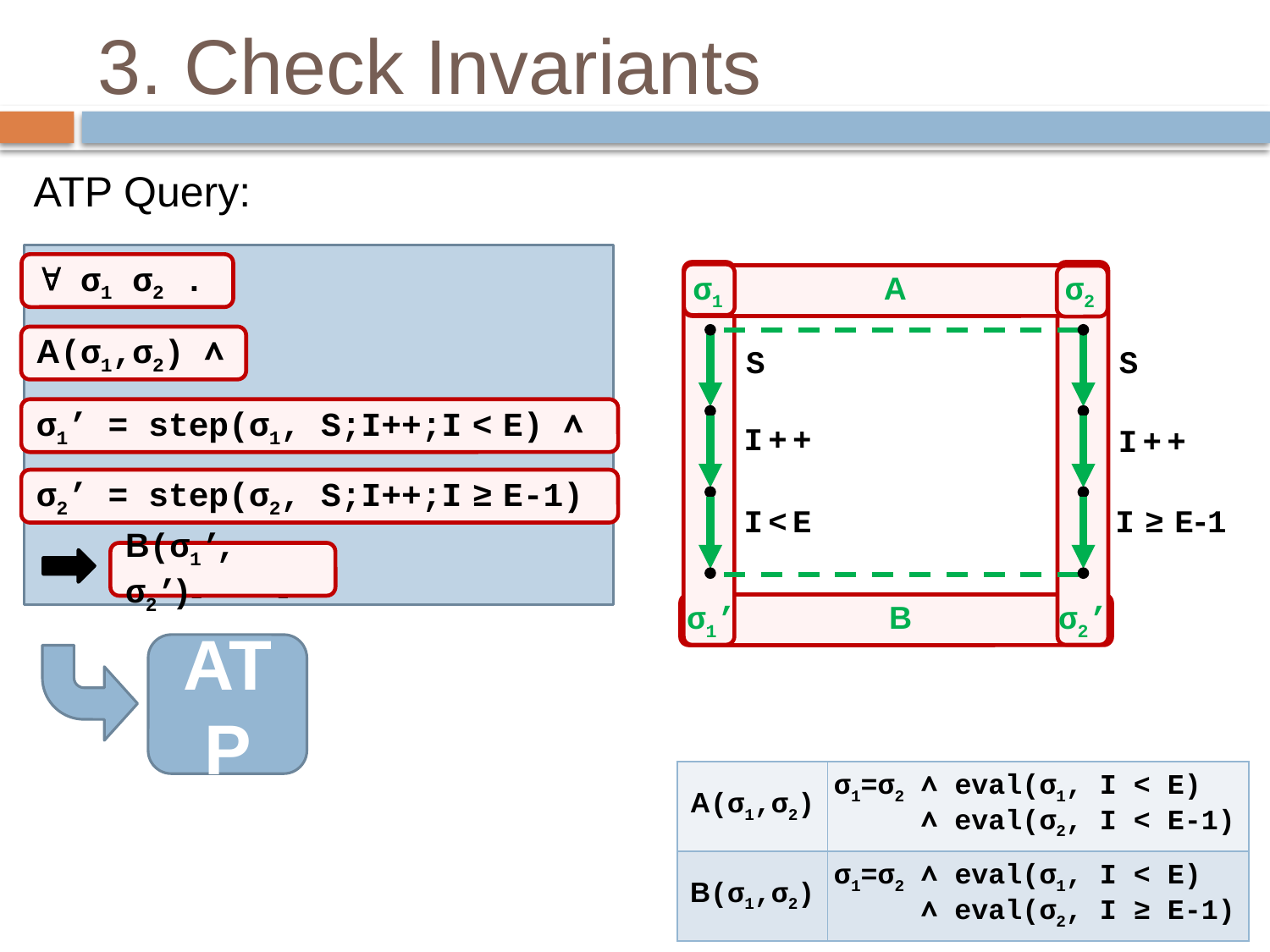

# 3. Check Invariants
ATP Query:
∀ σ1 σ2 .
A(σ1,σ2) ∧
σ1’ = step(σ1, S;I++;I<E) ∧
σ2’ = step(σ2, S;I++;I≥E-1)
        B(σ1’, σ2’)
∀ σ1 σ2 .
σ1

A
σ2

A(σ1,σ2) ∧
S
S
σ1’ = step(σ1, S;I++;I<E) ∧

I++
I++
σ2’ = step(σ2, S;I++;I≥E-1)

I<E
I≥E-1
B(σ1’, σ2’)

σ1’
B
σ2’

ATP

| A(σ1,σ2) | σ1=σ2 ∧ eval(σ1, I < E) ∧ eval(σ2, I < E-1) |
| --- | --- |
| B(σ1,σ2) | σ1=σ2 ∧ eval(σ1, I < E) ∧ eval(σ2, I ≥ E-1) |